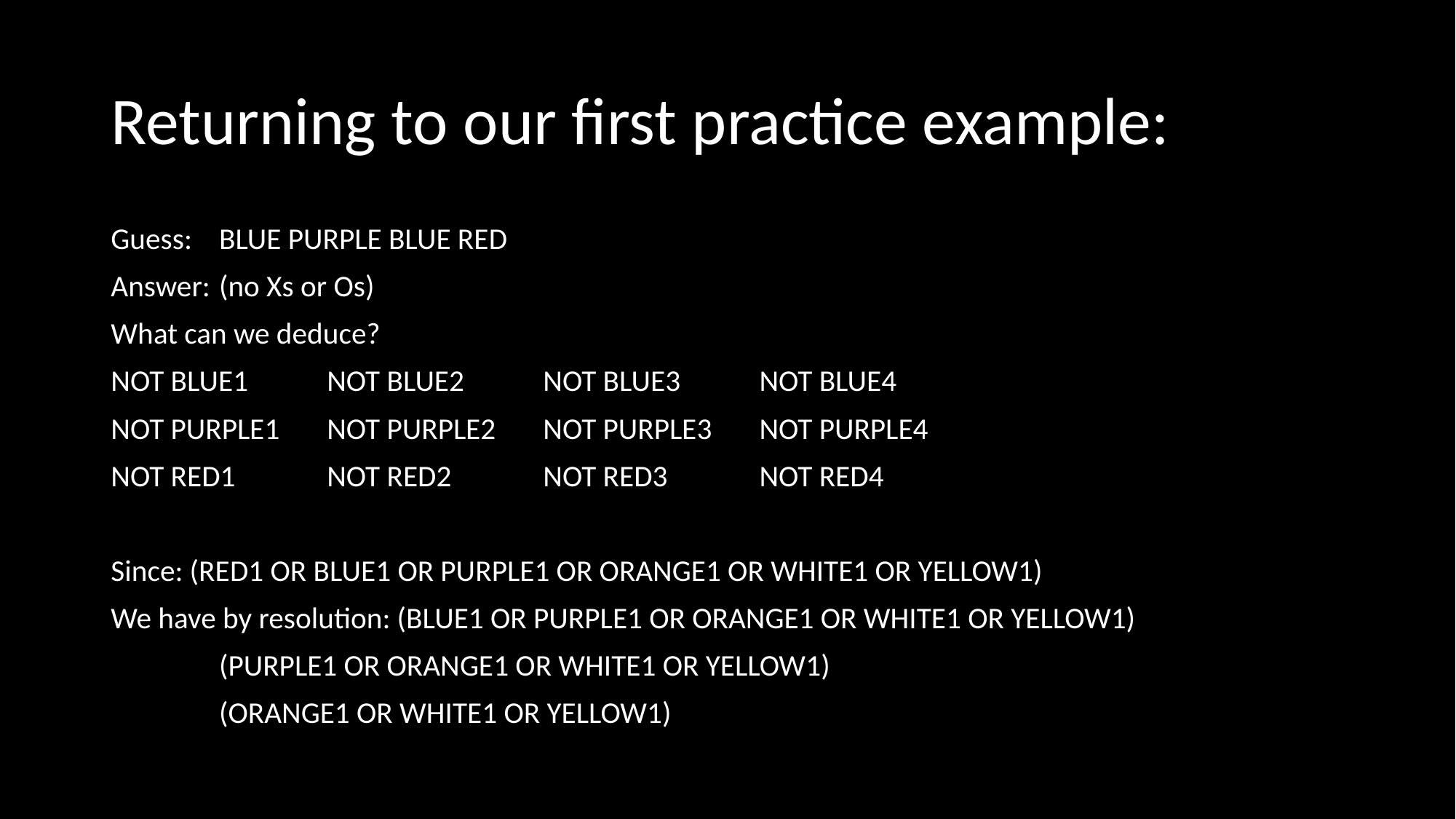

# Returning to our first practice example:
Guess:	BLUE PURPLE BLUE RED
Answer: 	(no Xs or Os)
What can we deduce?
NOT BLUE1 	NOT BLUE2 	NOT BLUE3	NOT BLUE4
NOT PURPLE1	NOT PURPLE2	NOT PURPLE3	NOT PURPLE4
NOT RED1	NOT RED2	NOT RED3 	NOT RED4

Since: (RED1 OR BLUE1 OR PURPLE1 OR ORANGE1 OR WHITE1 OR YELLOW1)
We have by resolution: (BLUE1 OR PURPLE1 OR ORANGE1 OR WHITE1 OR YELLOW1)
	(PURPLE1 OR ORANGE1 OR WHITE1 OR YELLOW1)
	(ORANGE1 OR WHITE1 OR YELLOW1)